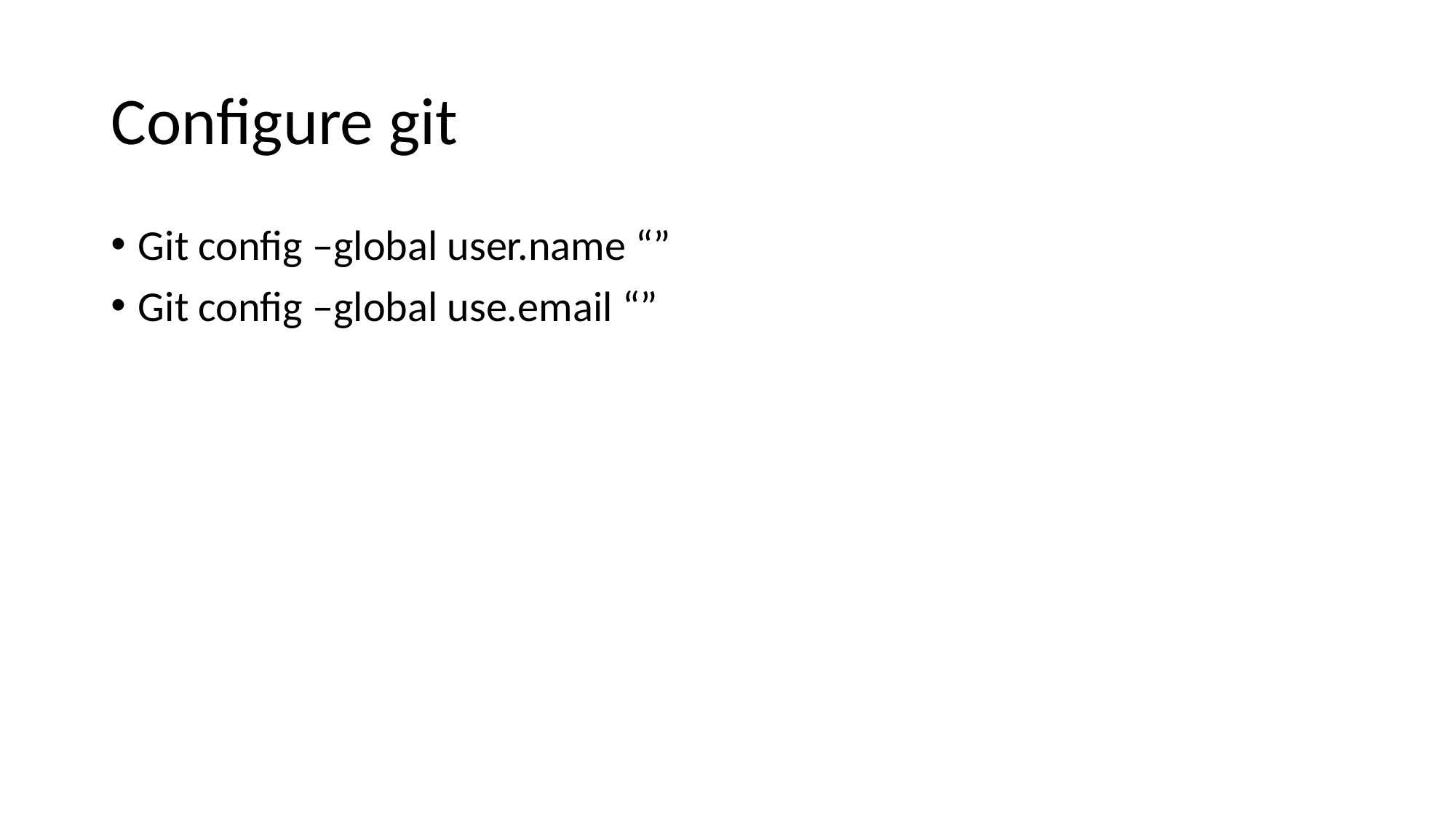

# Configure git
Git config –global user.name “”
Git config –global use.email “”